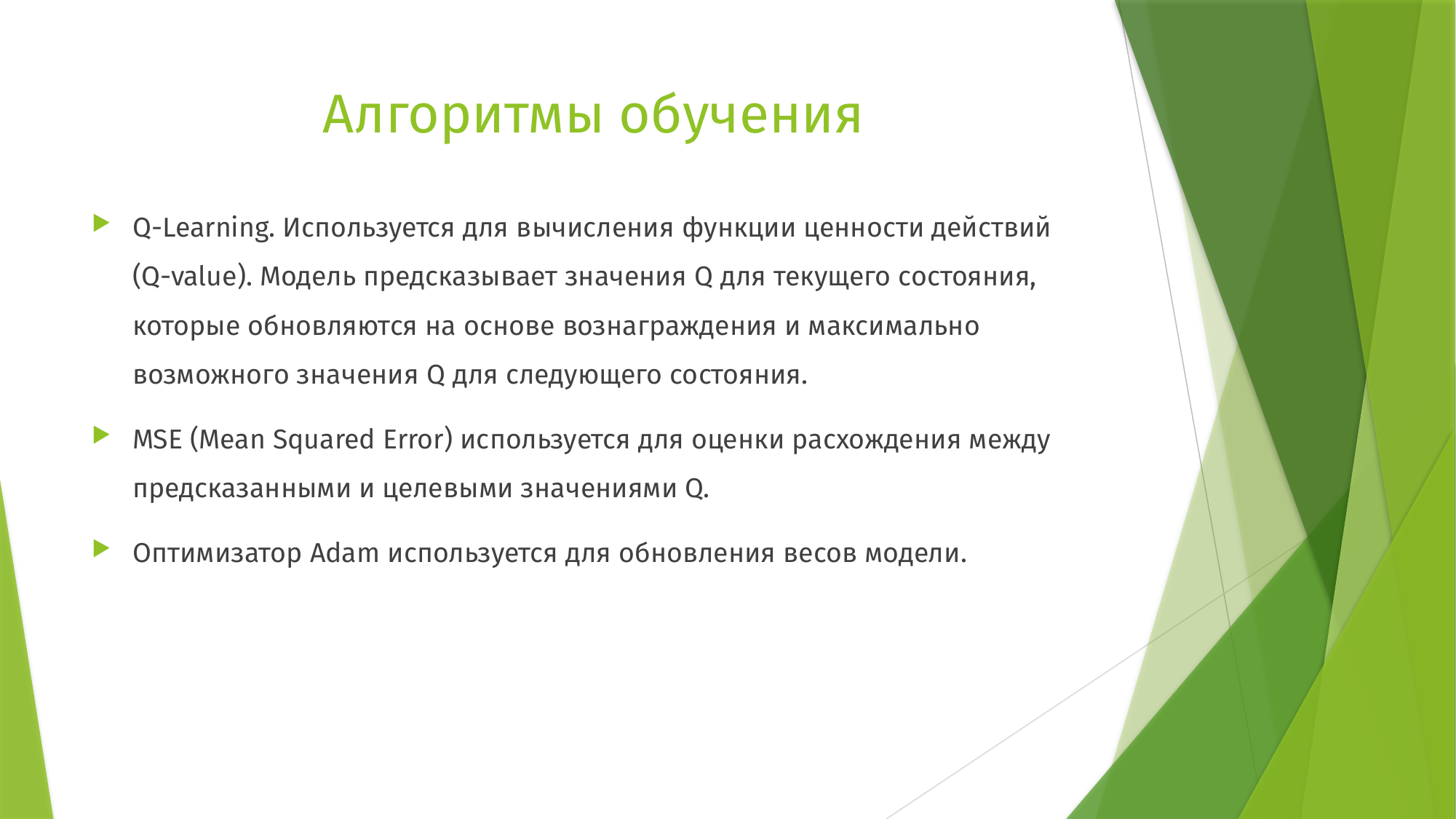

# Алгоритмы обучения
Q-Learning. Используется для вычисления функции ценности действий (Q-value). Модель предсказывает значения Q для текущего состояния, которые обновляются на основе вознаграждения и максимально возможного значения Q для следующего состояния.
MSE (Mean Squared Error) используется для оценки расхождения между предсказанными и целевыми значениями Q.
Оптимизатор Adam используется для обновления весов модели.